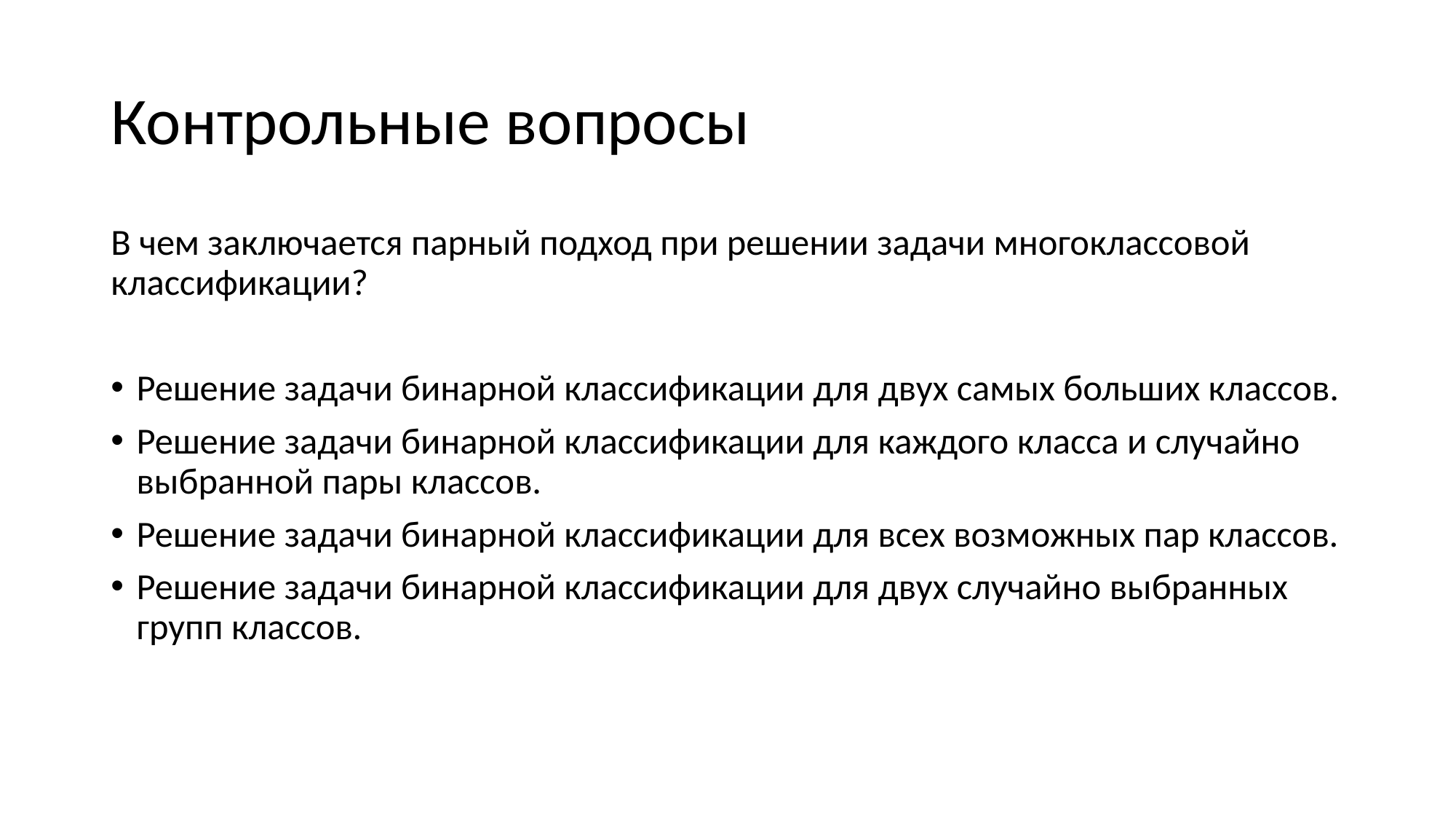

# Контрольные вопросы
В чем заключается парный подход при решении задачи многоклассовой классификации?

Решение задачи бинарной классификации для двух самых больших классов.
Решение задачи бинарной классификации для каждого класса и случайно выбранной пары классов.
Решение задачи бинарной классификации для всех возможных пар классов.
Решение задачи бинарной классификации для двух случайно выбранных групп классов.